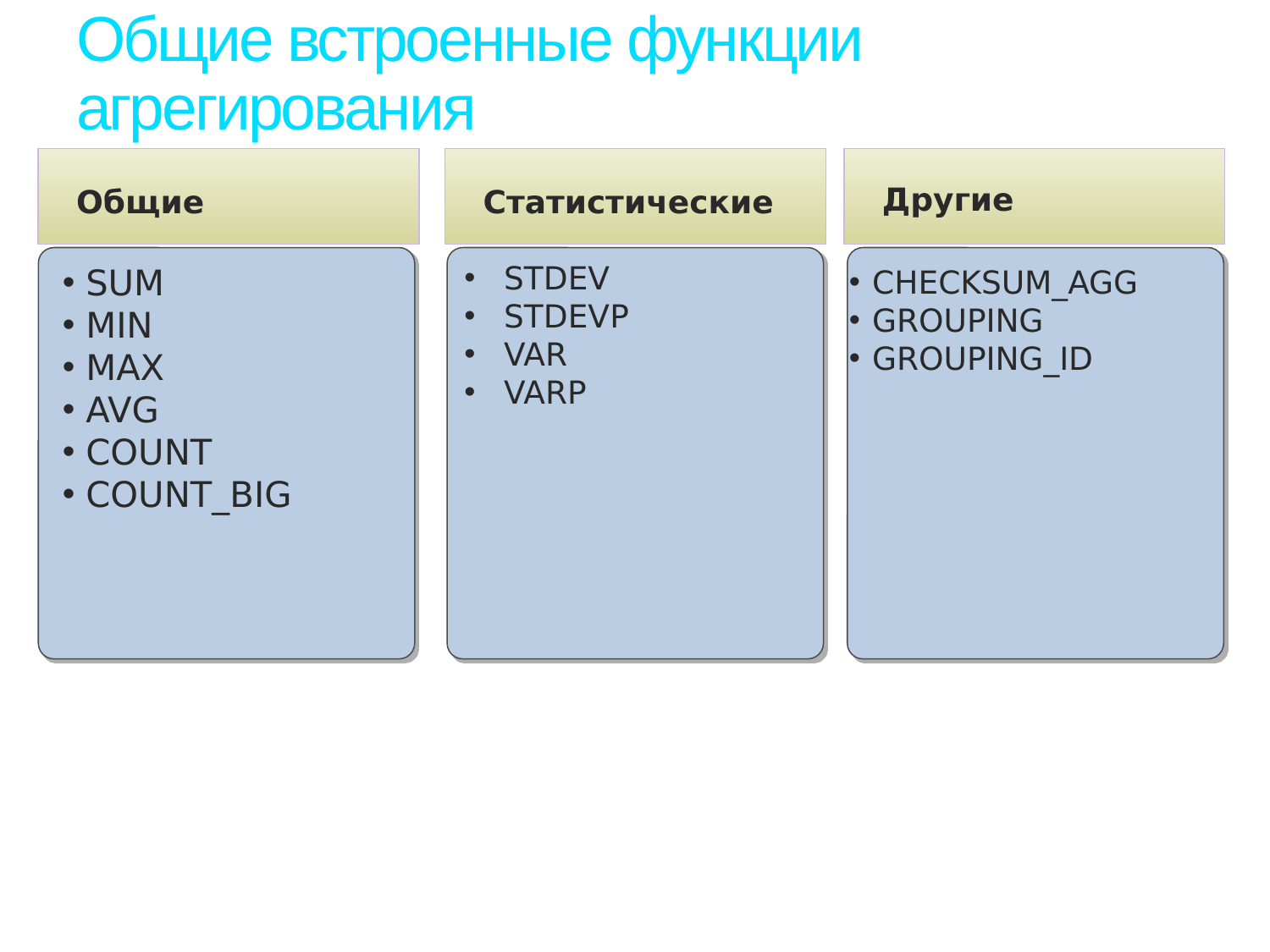

# Общие встроенные функции агрегирования

Общие
Статистические
Другие

STDEV
STDEVP
VAR
VARP

SUM
MIN
MAX
AVG
COUNT
COUNT_BIG
CHECKSUM_AGG
GROUPING
GROUPING_ID